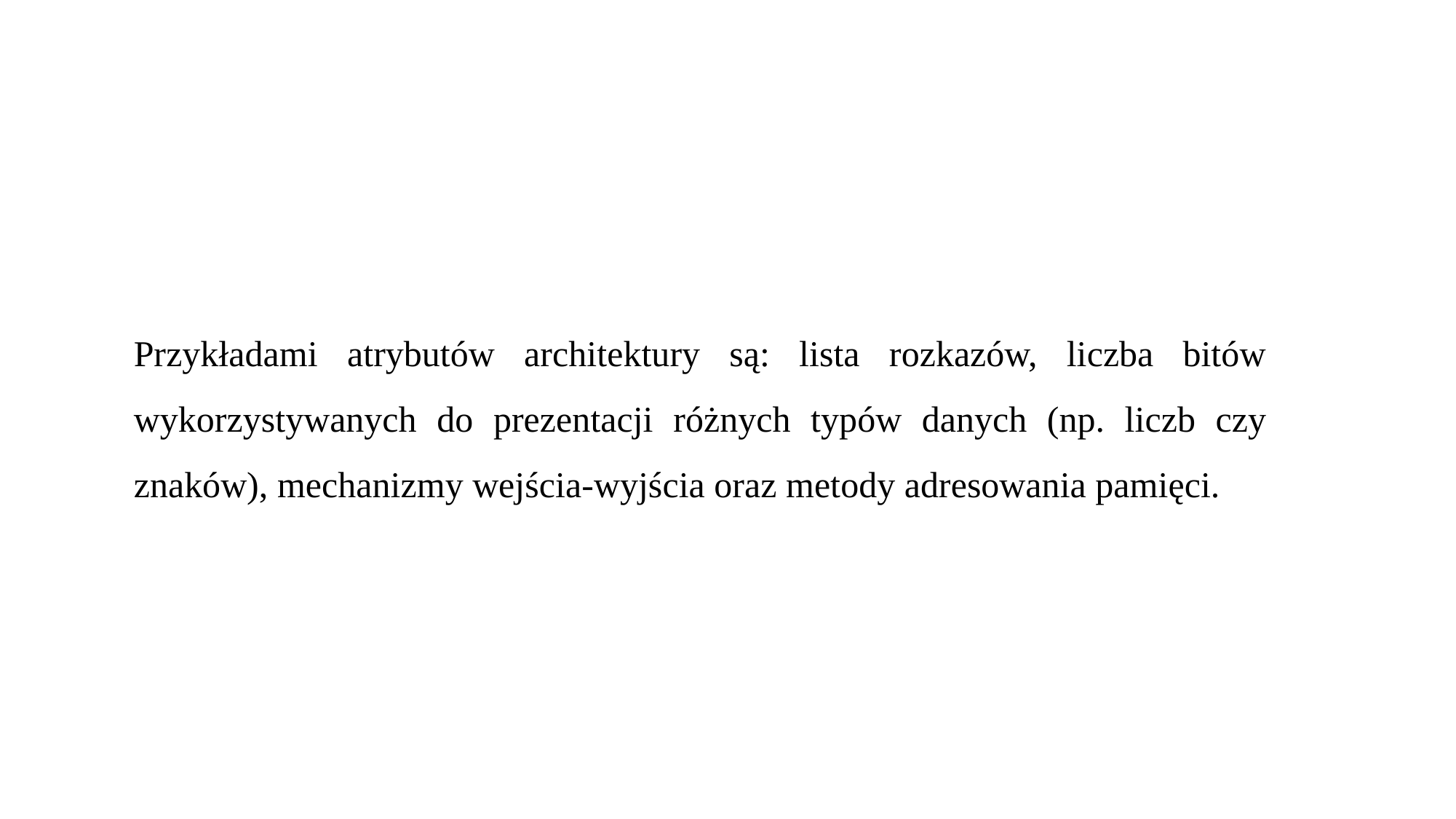

Przykładami atrybutów architektury są: lista rozkazów, liczba bitów wykorzystywanych do prezentacji różnych typów danych (np. liczb czy znaków), mechanizmy wejścia-wyjścia oraz metody adresowania pamięci.